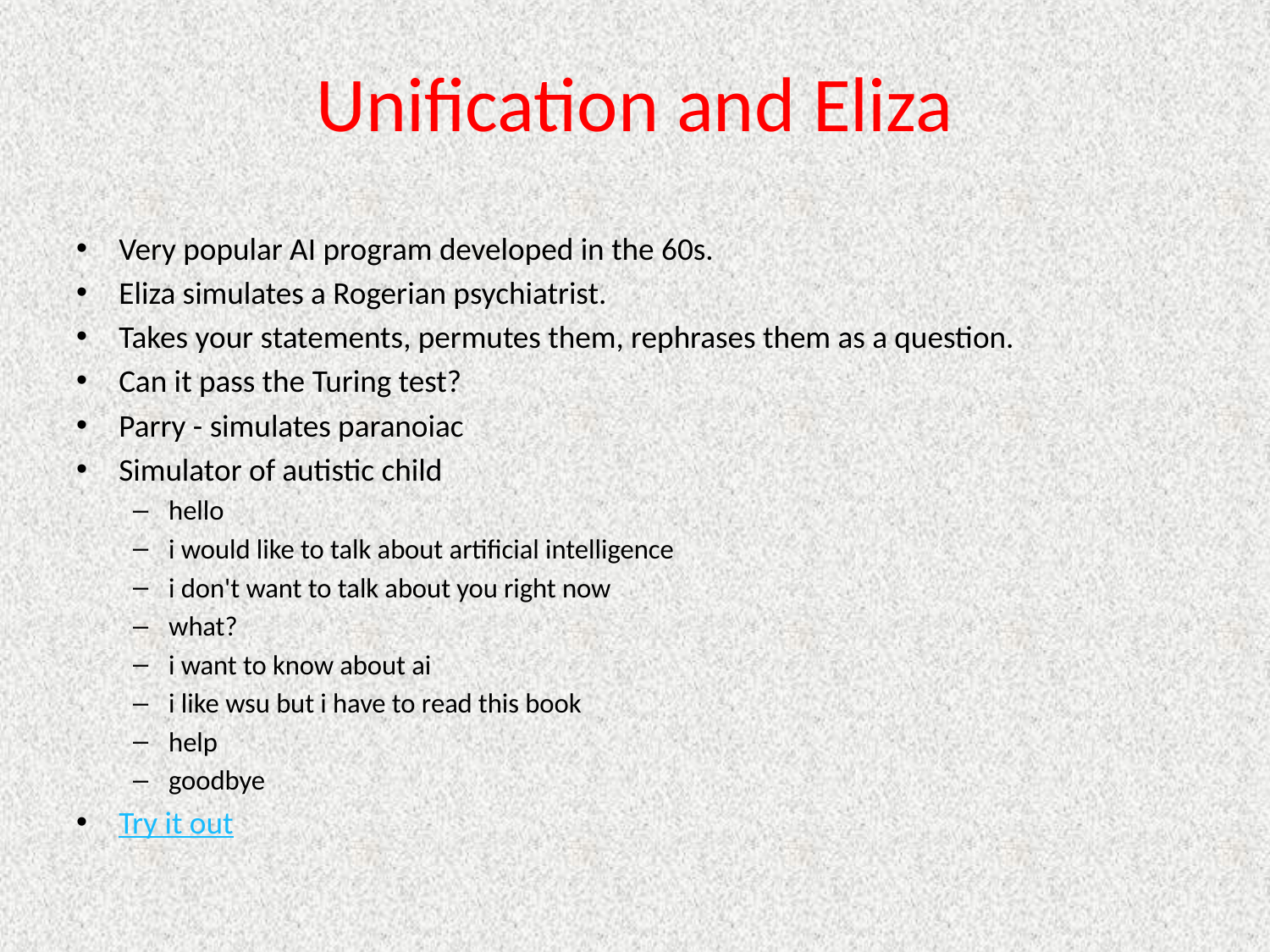

# Unification and Eliza
Very popular AI program developed in the 60s.
Eliza simulates a Rogerian psychiatrist.
Takes your statements, permutes them, rephrases them as a question.
Can it pass the Turing test?
Parry - simulates paranoiac
Simulator of autistic child
hello
i would like to talk about artificial intelligence
i don't want to talk about you right now
what?
i want to know about ai
i like wsu but i have to read this book
help
goodbye
Try it out